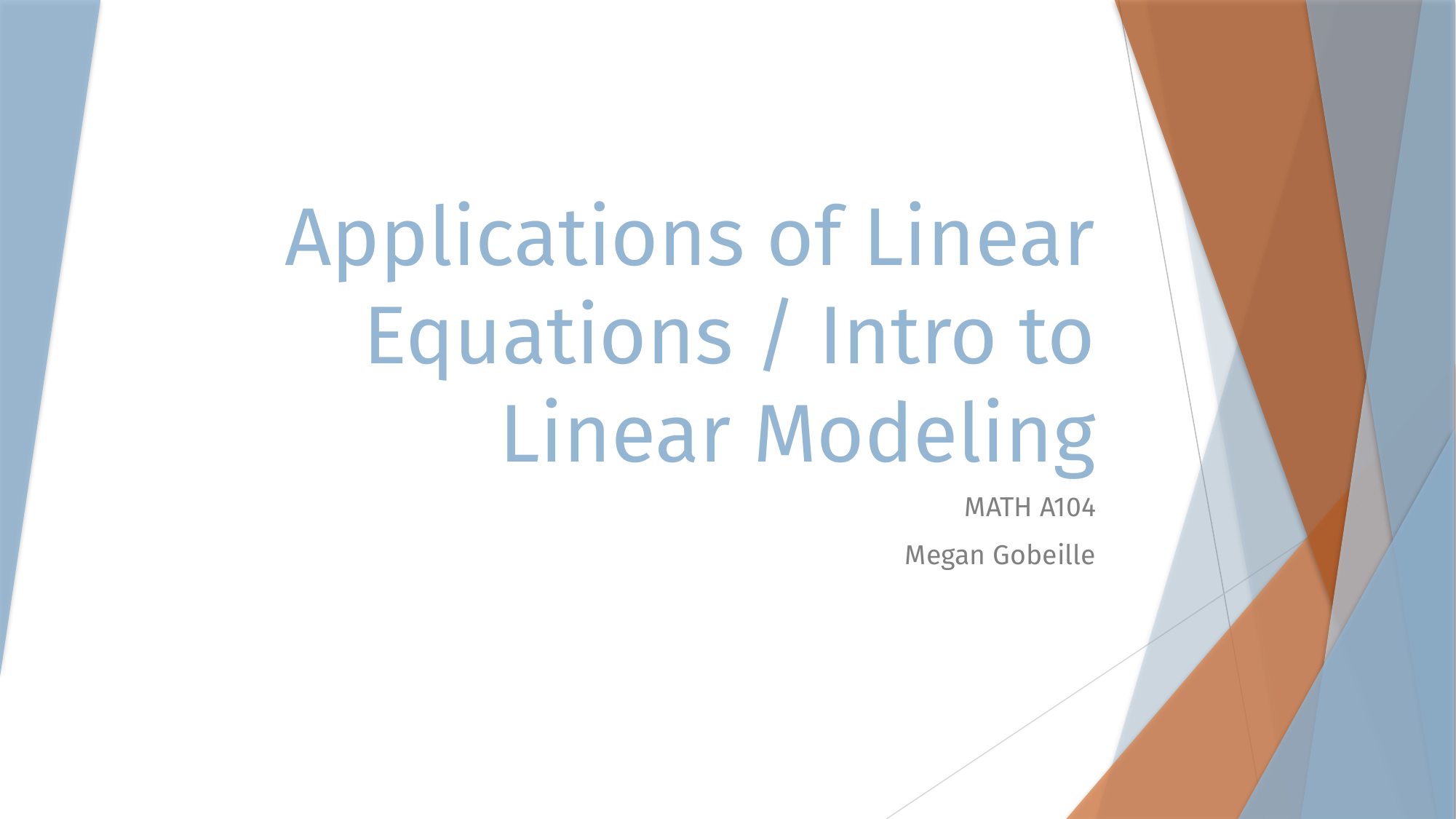

# Applications of Linear Equations / Intro to Linear Modeling
MATH A104
Megan Gobeille